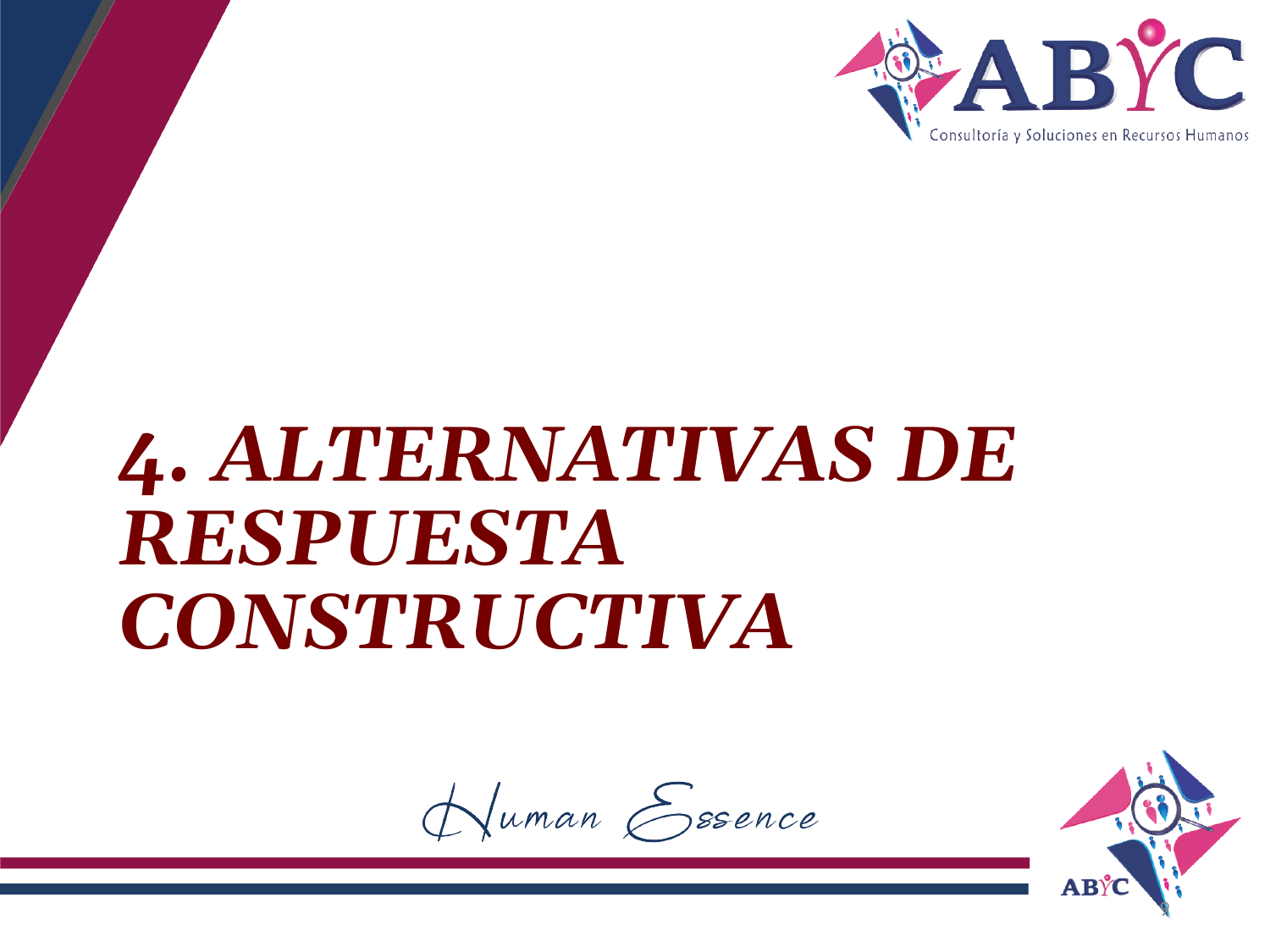

# 4. ALTERNATIVAS DE
RESPUESTA CONSTRUCTIVA
9